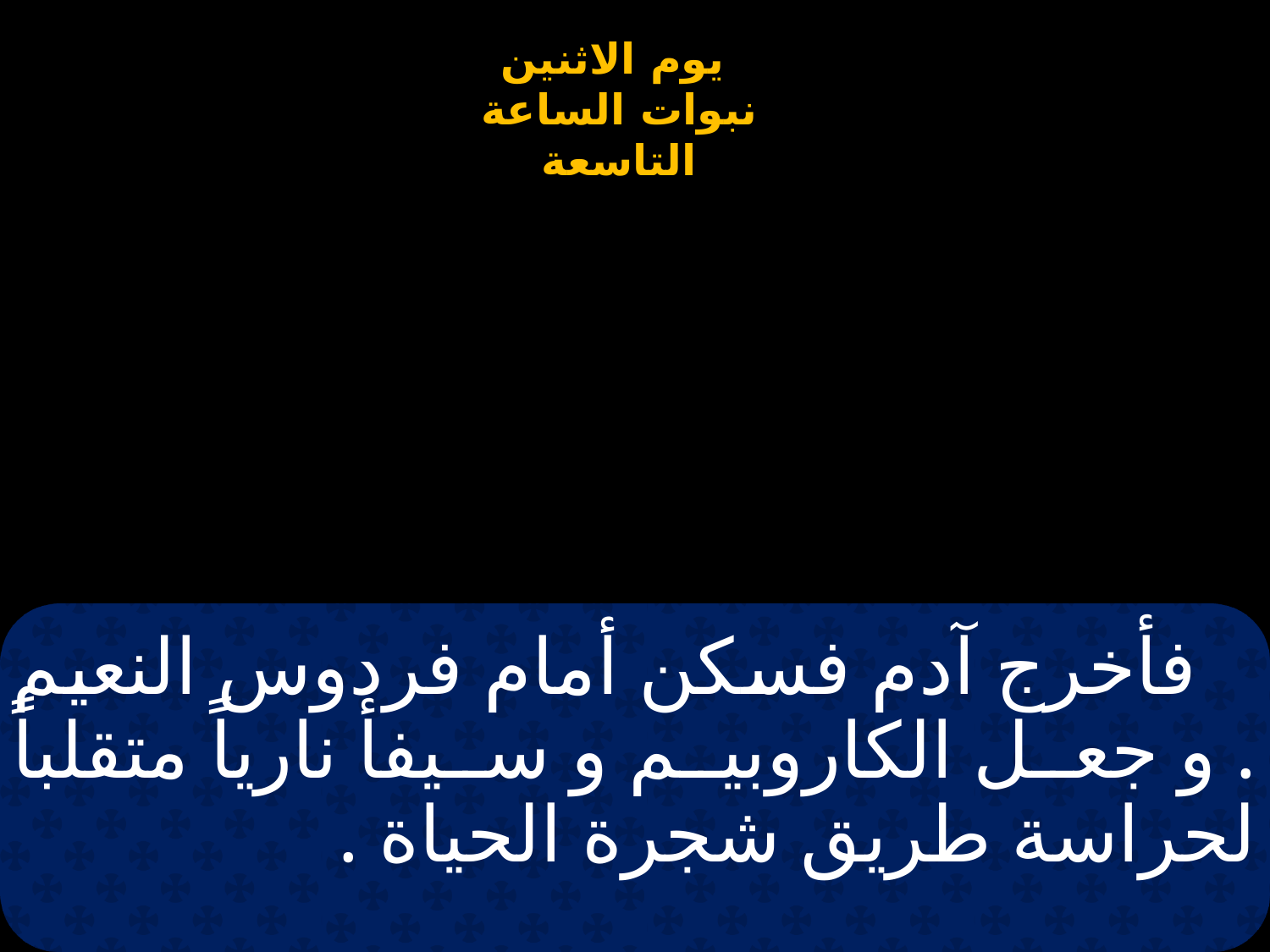

# فأخرج آدم فسكن أمام فردوس النعيم . و جعل الكاروبيم و سيفأ نارياً متقلباً لحراسة طريق شجرة الحياة .